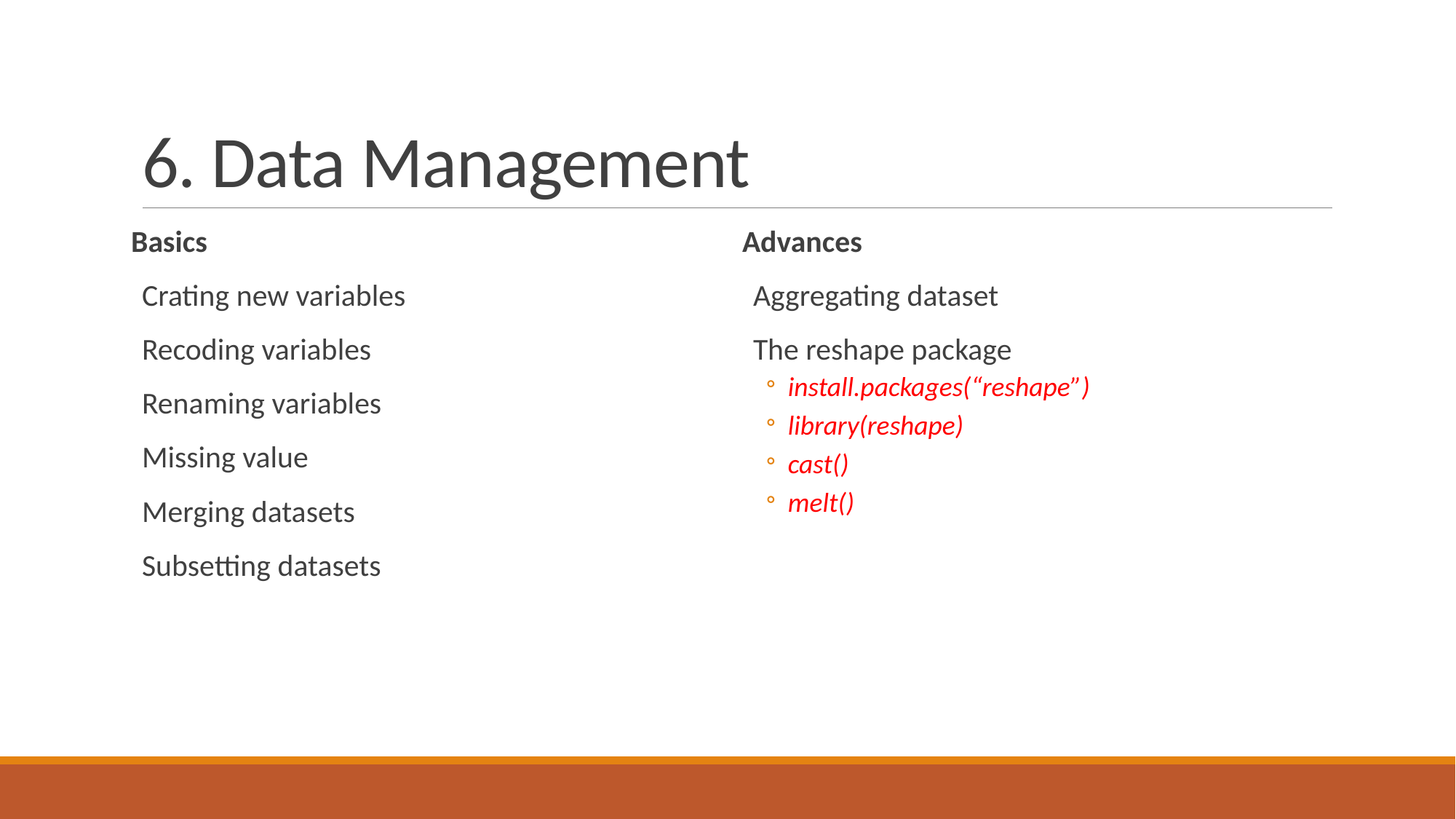

# 6. Data Management
Basics
Crating new variables
Recoding variables
Renaming variables
Missing value
Merging datasets
Subsetting datasets
Advances
Aggregating dataset
The reshape package
install.packages(“reshape”)
library(reshape)
cast()
melt()